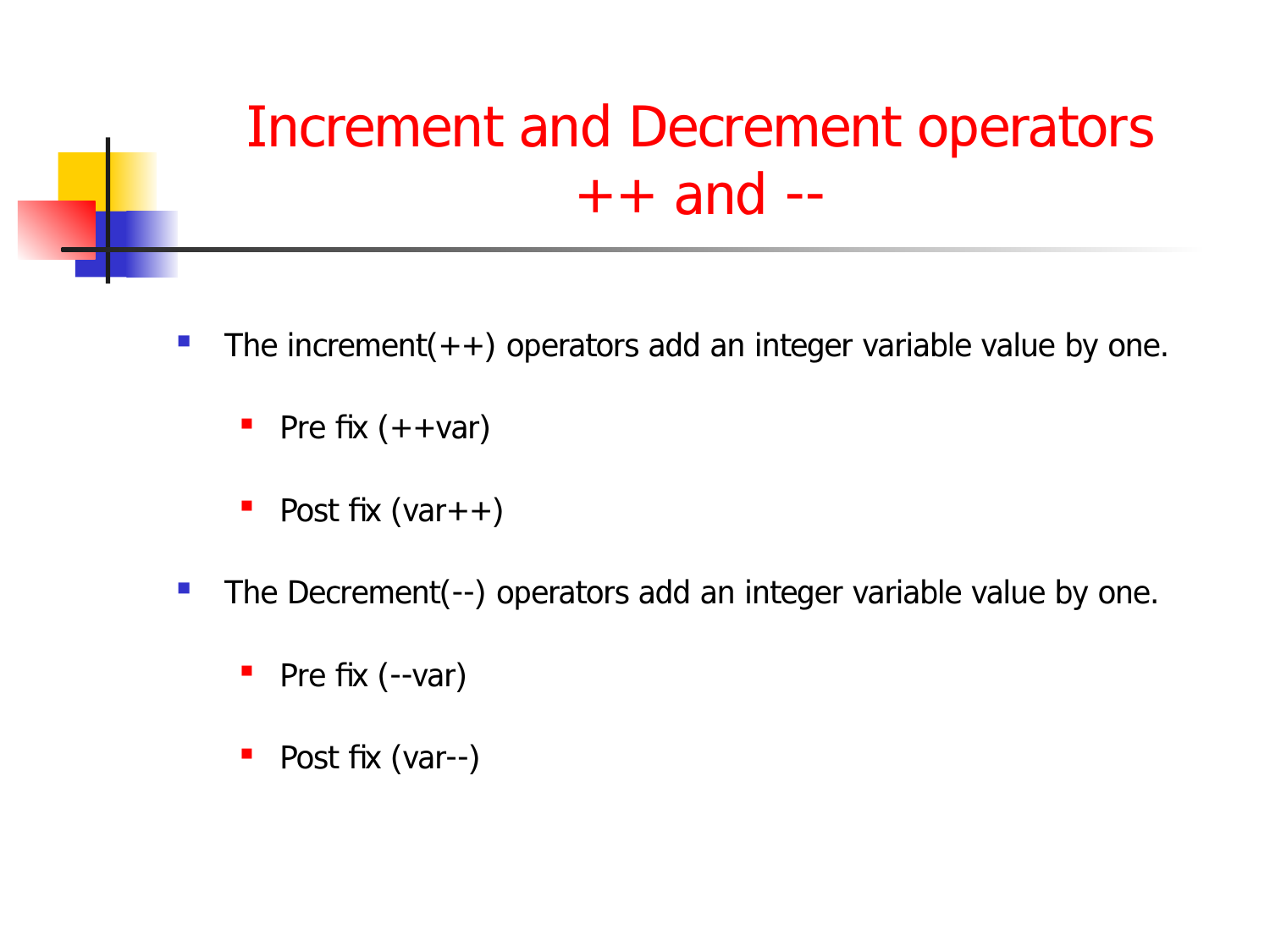

# Increment and Decrement operators ++ and --
The increment(++) operators add an integer variable value by one.
Pre fix (++var)
Post fix (var++)
The Decrement(--) operators add an integer variable value by one.
Pre fix (--var)
Post fix (var--)